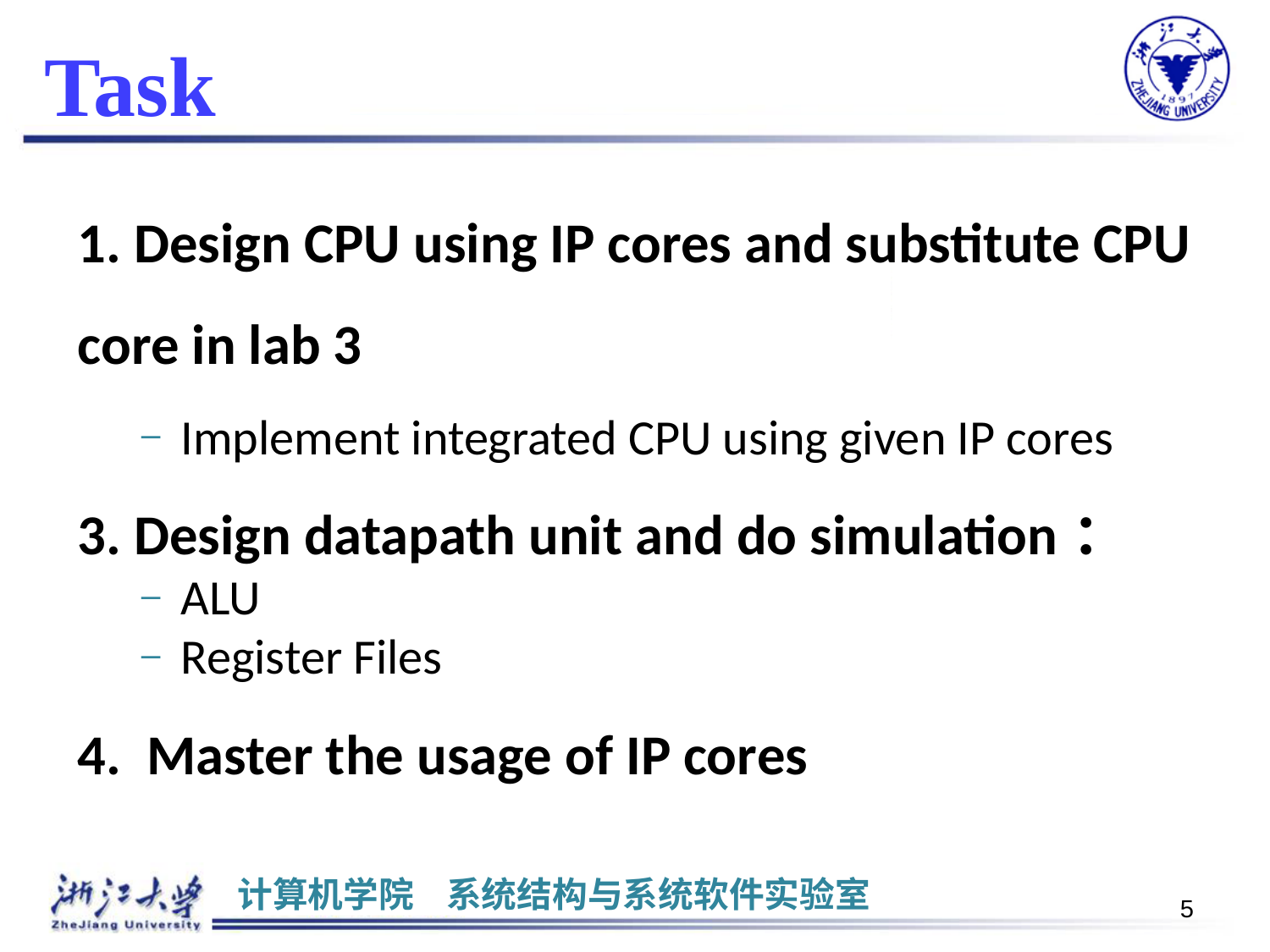

# Task
1. Design CPU using IP cores and substitute CPU core in lab 3
Implement integrated CPU using given IP cores
3. Design datapath unit and do simulation：
ALU
Register Files
4.  Master the usage of IP cores
5